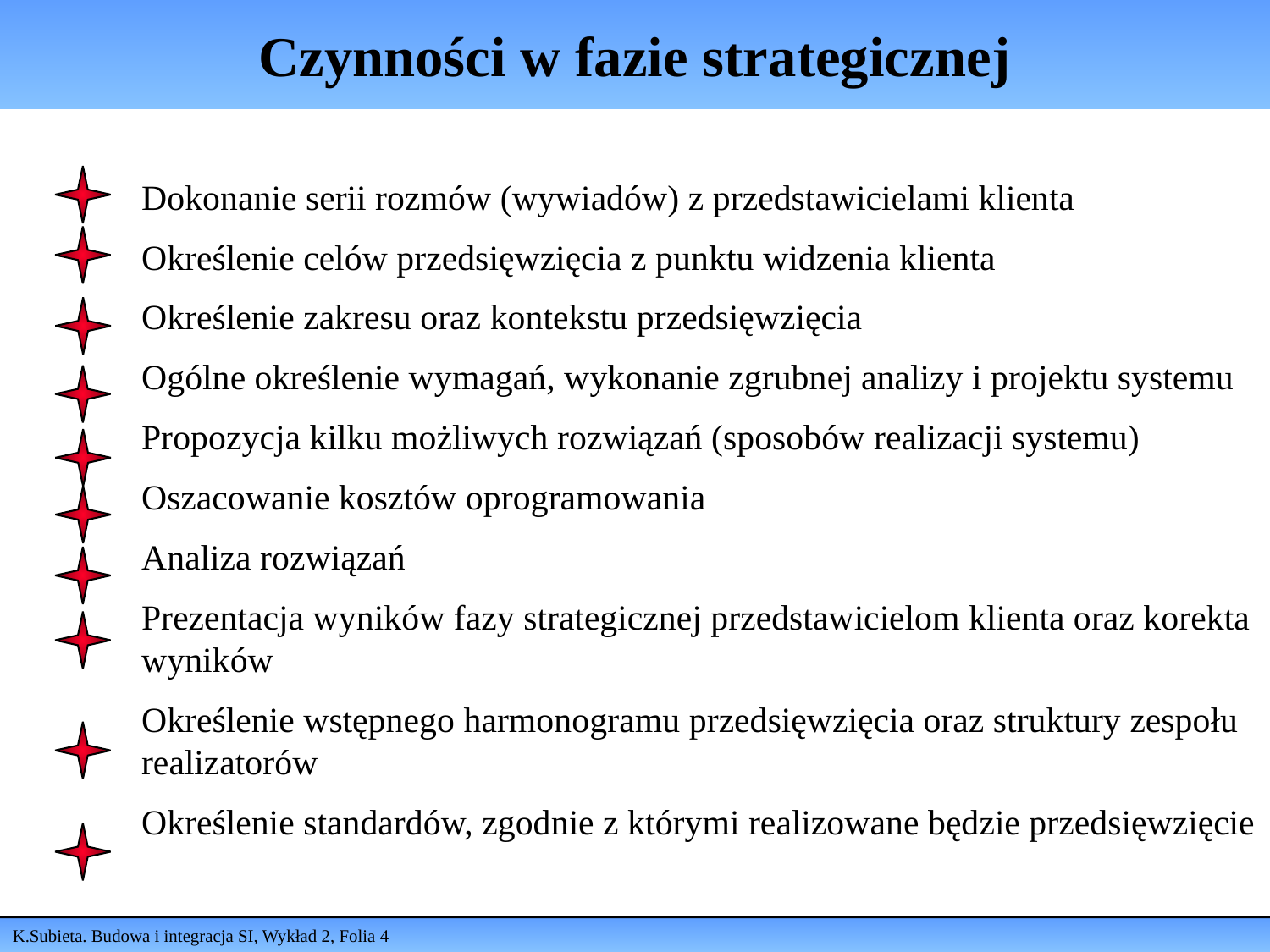

# Czynności w fazie strategicznej

Dokonanie serii rozmów (wywiadów) z przedstawicielami klienta
Określenie celów przedsięwzięcia z punktu widzenia klienta
Określenie zakresu oraz kontekstu przedsięwzięcia
Ogólne określenie wymagań, wykonanie zgrubnej analizy i projektu systemu
Propozycja kilku możliwych rozwiązań (sposobów realizacji systemu)
Oszacowanie kosztów oprogramowania
Analiza rozwiązań
Prezentacja wyników fazy strategicznej przedstawicielom klienta oraz korekta wyników
Określenie wstępnego harmonogramu przedsięwzięcia oraz struktury zespołu realizatorów
Określenie standardów, zgodnie z którymi realizowane będzie przedsięwzięcie